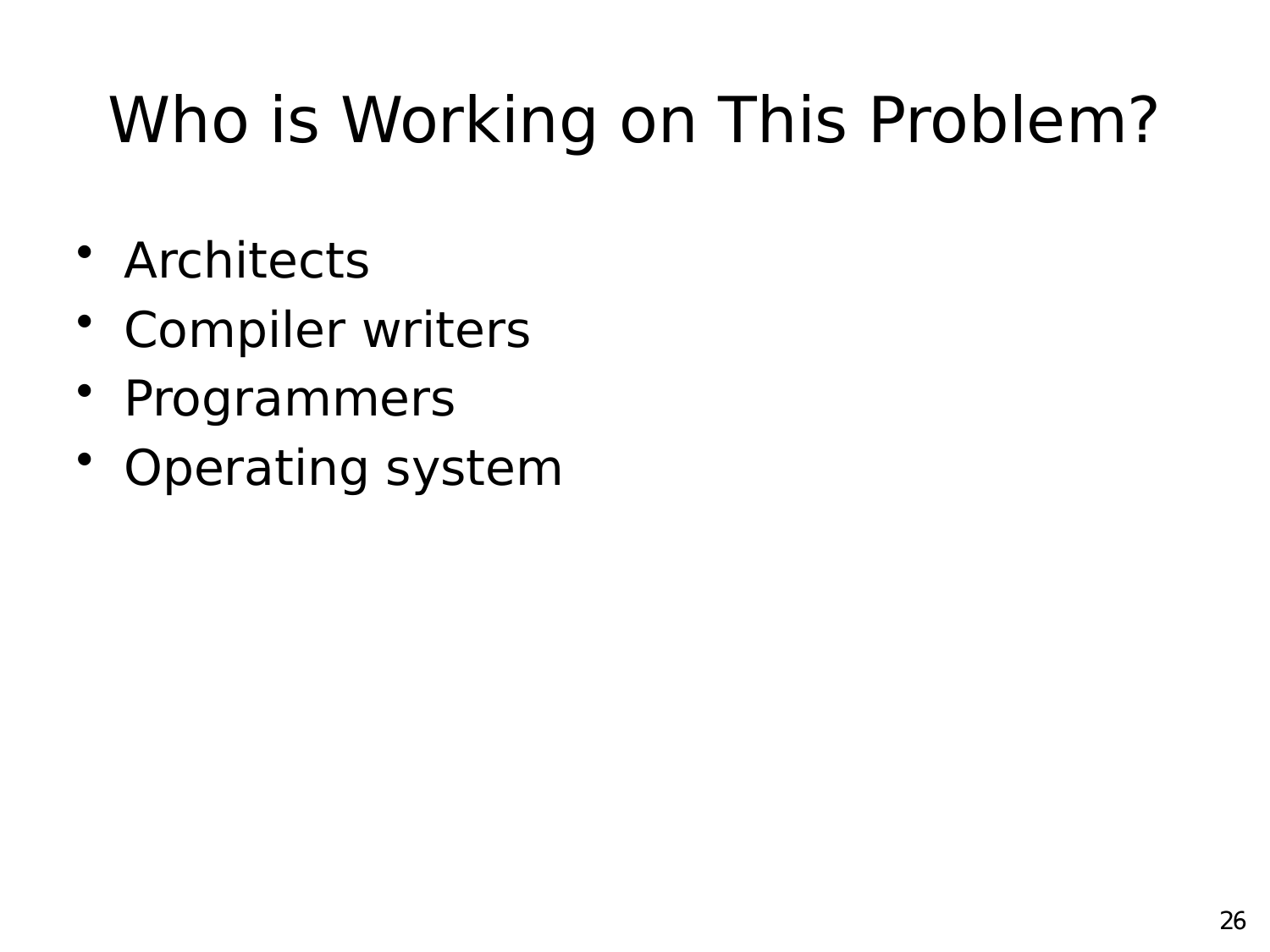

# Who is Working on This Problem?
Architects
Compiler writers
Programmers
Operating system